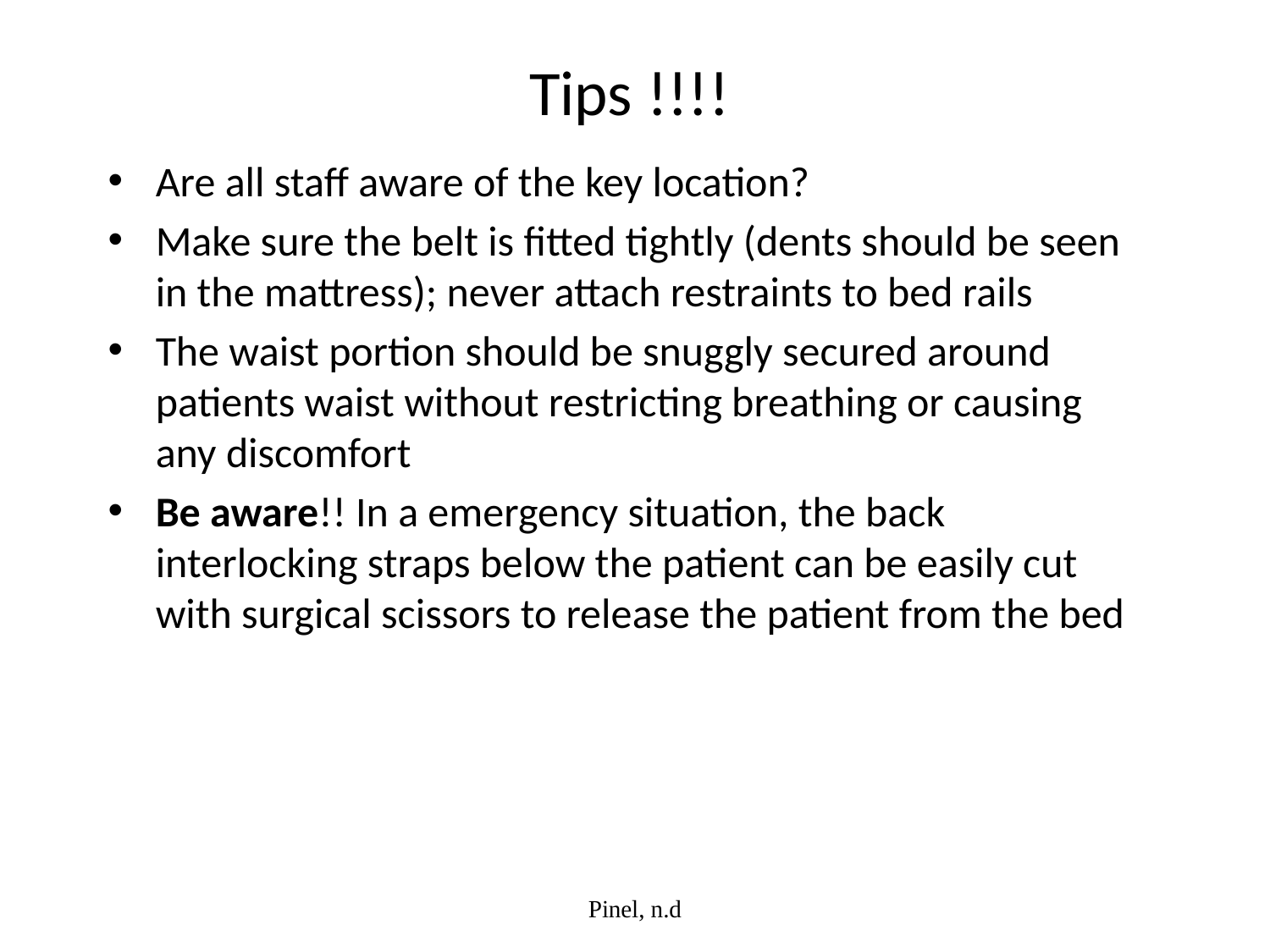

# Tips !!!!
Are all staff aware of the key location?
Make sure the belt is fitted tightly (dents should be seen in the mattress); never attach restraints to bed rails
The waist portion should be snuggly secured around patients waist without restricting breathing or causing any discomfort
Be aware!! In a emergency situation, the back interlocking straps below the patient can be easily cut with surgical scissors to release the patient from the bed
Pinel, n.d